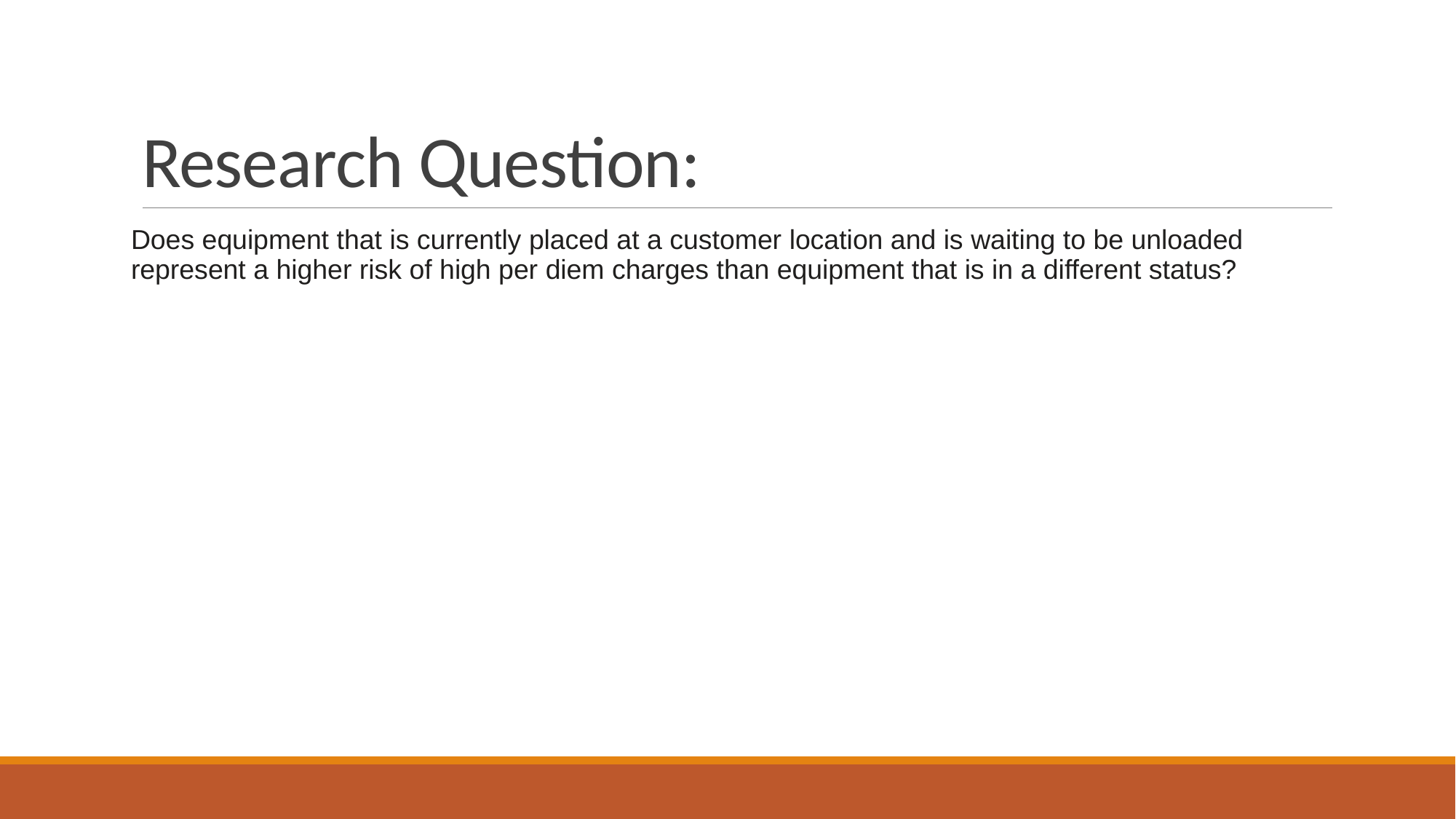

# Research Question:
Does equipment that is currently placed at a customer location and is waiting to be unloaded represent a higher risk of high per diem charges than equipment that is in a different status?